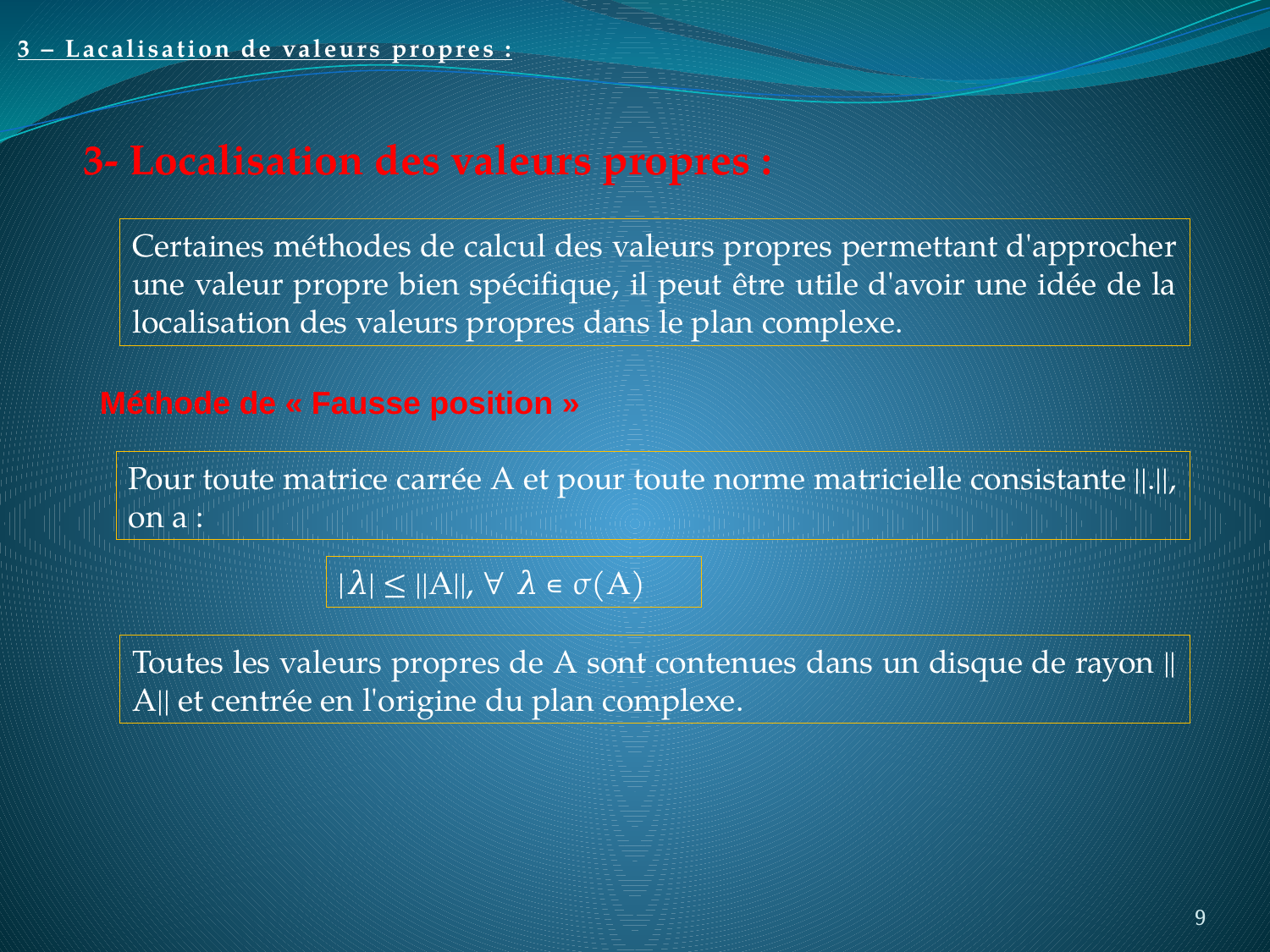

3 – Lacalisation de valeurs propres :
3- Localisation des valeurs propres :
Certaines méthodes de calcul des valeurs propres permettant d'approcher une valeur propre bien spécifique, il peut être utile d'avoir une idée de la localisation des valeurs propres dans le plan complexe.
Méthode de « Fausse position »
Pour toute matrice carrée A et pour toute norme matricielle consistante ||.||, on a :
|𝜆| ≤ ||A||, ∀ 𝜆 ∊ σ(A)
Toutes les valeurs propres de A sont contenues dans un disque de rayon ||A|| et centrée en l'origine du plan complexe.
9